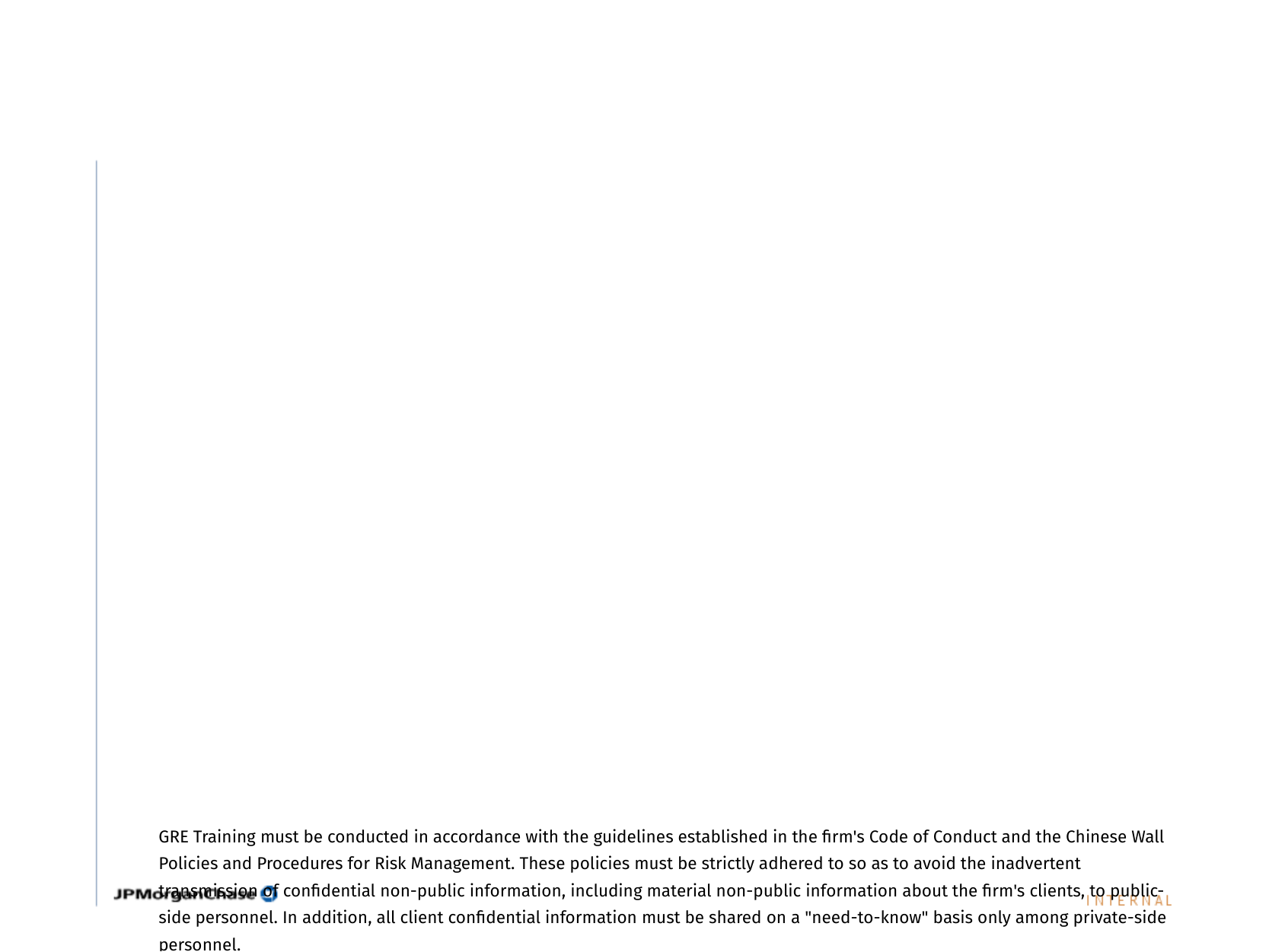

GRE Training must be conducted in accordance with the guidelines established in the firm's Code of Conduct and the Chinese Wall Policies and Procedures for Risk Management. These policies must be strictly adhered to so as to avoid the inadvertent transmission of confidential non-public information, including material non-public information about the firm's clients, to public-side personnel. In addition, all client confidential information must be shared on a "need-to-know" basis only among private-side personnel.
D I S C L A I M E R   P A G E